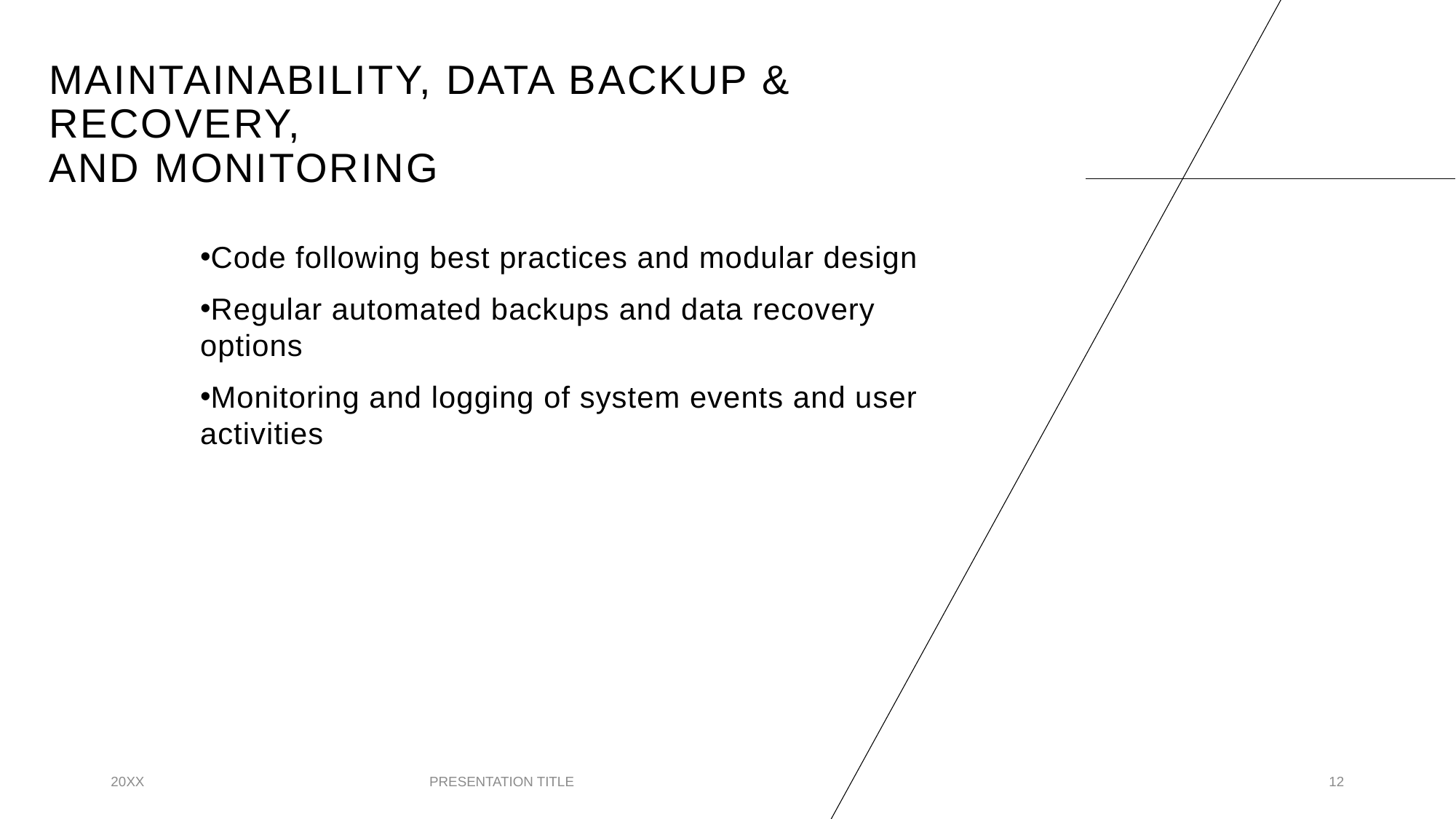

# Maintainability, Data Backup & Recovery, and Monitoring
Code following best practices and modular design
Regular automated backups and data recovery options
Monitoring and logging of system events and user activities

20XX
PRESENTATION TITLE
12